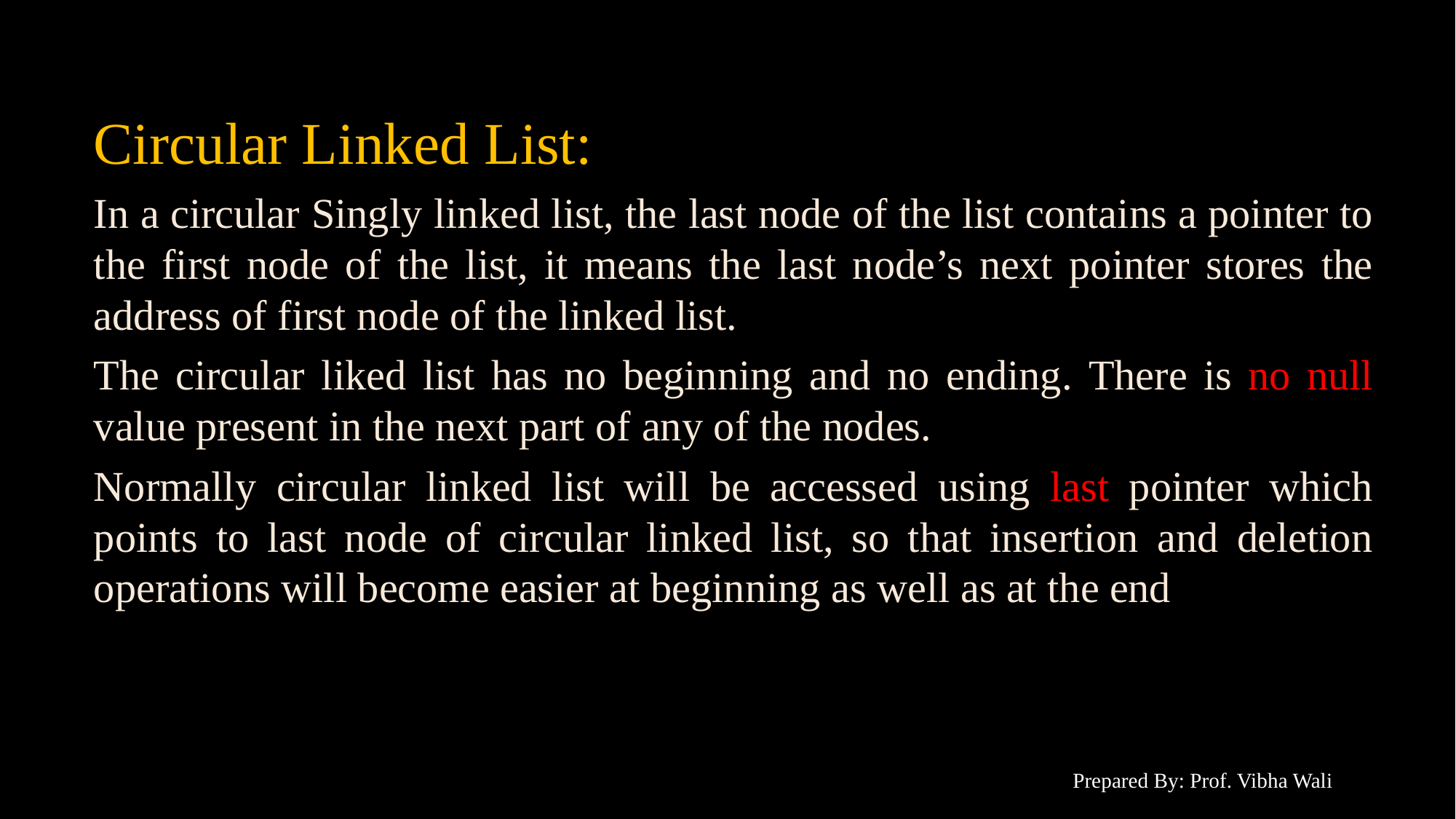

# Circular Linked List:
In a circular Singly linked list, the last node of the list contains a pointer to the first node of the list, it means the last node’s next pointer stores the address of first node of the linked list.
The circular liked list has no beginning and no ending. There is no null value present in the next part of any of the nodes.
Normally circular linked list will be accessed using last pointer which points to last node of circular linked list, so that insertion and deletion operations will become easier at beginning as well as at the end
Prepared By: Prof. Vibha Wali